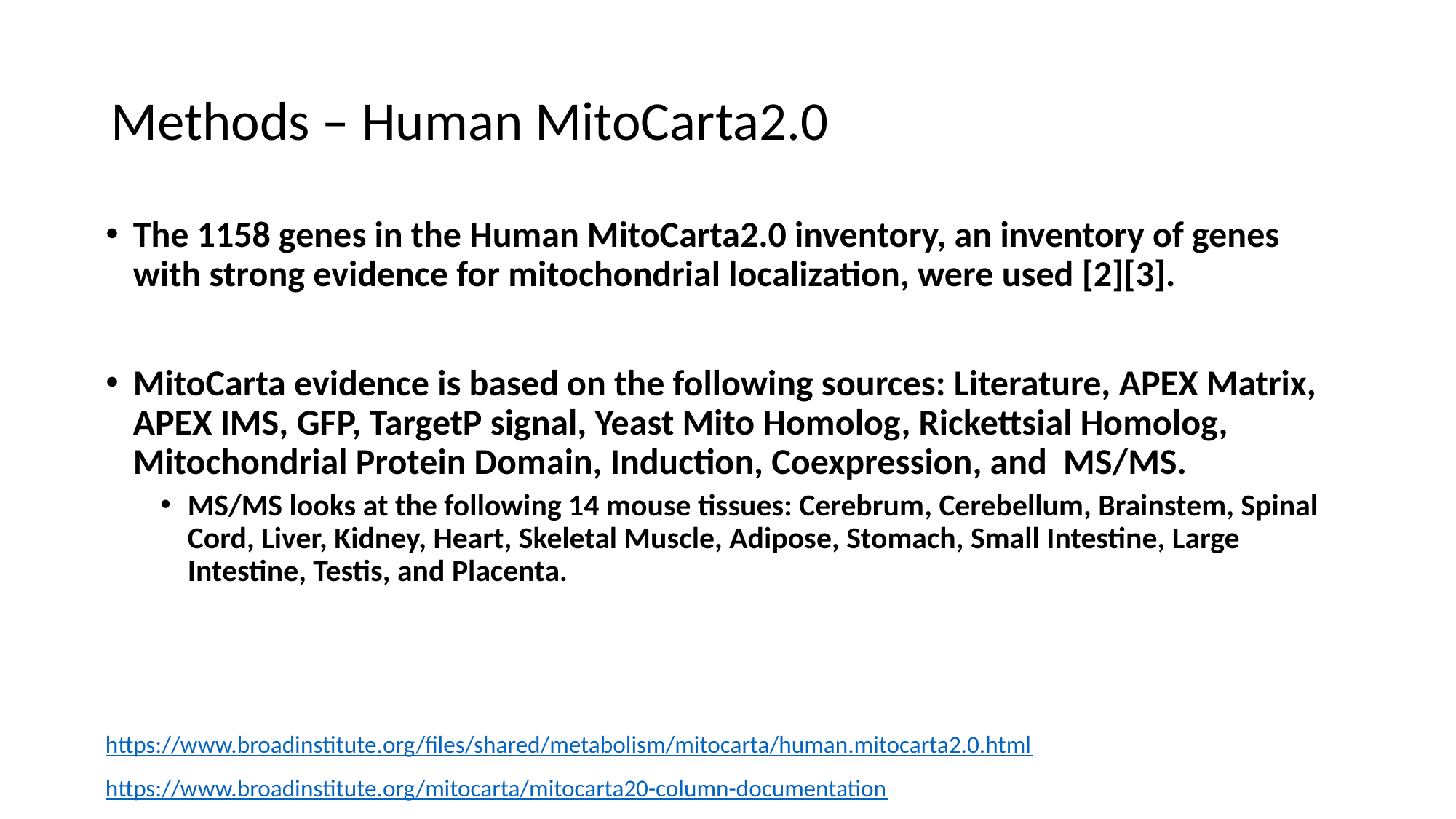

# Methods – Human MitoCarta2.0
The 1158 genes in the Human MitoCarta2.0 inventory, an inventory of genes with strong evidence for mitochondrial localization, were used [2][3].

MitoCarta evidence is based on the following sources: Literature, APEX Matrix, APEX IMS, GFP, TargetP signal, Yeast Mito Homolog, Rickettsial Homolog, Mitochondrial Protein Domain, Induction, Coexpression, and  MS/MS.
MS/MS looks at the following 14 mouse tissues: Cerebrum, Cerebellum, Brainstem, Spinal Cord, Liver, Kidney, Heart, Skeletal Muscle, Adipose, Stomach, Small Intestine, Large Intestine, Testis, and Placenta.

https://www.broadinstitute.org/files/shared/metabolism/mitocarta/human.mitocarta2.0.html
https://www.broadinstitute.org/mitocarta/mitocarta20-column-documentation